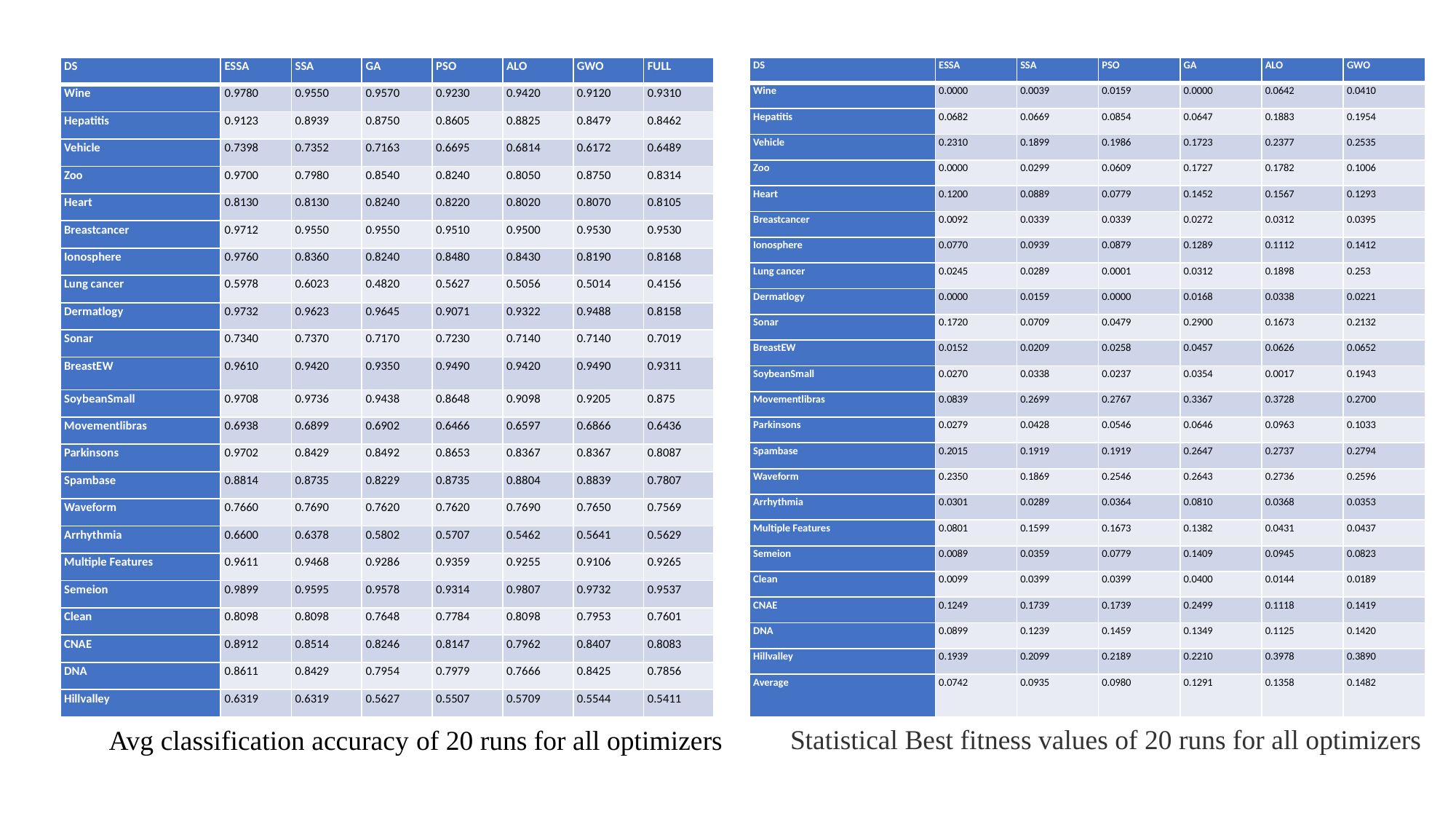

| DS | ESSA | SSA | GA | PSO | ALO | GWO | FULL |
| --- | --- | --- | --- | --- | --- | --- | --- |
| Wine | 0.9780 | 0.9550 | 0.9570 | 0.9230 | 0.9420 | 0.9120 | 0.9310 |
| Hepatitis | 0.9123 | 0.8939 | 0.8750 | 0.8605 | 0.8825 | 0.8479 | 0.8462 |
| Vehicle | 0.7398 | 0.7352 | 0.7163 | 0.6695 | 0.6814 | 0.6172 | 0.6489 |
| Zoo | 0.9700 | 0.7980 | 0.8540 | 0.8240 | 0.8050 | 0.8750 | 0.8314 |
| Heart | 0.8130 | 0.8130 | 0.8240 | 0.8220 | 0.8020 | 0.8070 | 0.8105 |
| Breastcancer | 0.9712 | 0.9550 | 0.9550 | 0.9510 | 0.9500 | 0.9530 | 0.9530 |
| Ionosphere | 0.9760 | 0.8360 | 0.8240 | 0.8480 | 0.8430 | 0.8190 | 0.8168 |
| Lung cancer | 0.5978 | 0.6023 | 0.4820 | 0.5627 | 0.5056 | 0.5014 | 0.4156 |
| Dermatlogy | 0.9732 | 0.9623 | 0.9645 | 0.9071 | 0.9322 | 0.9488 | 0.8158 |
| Sonar | 0.7340 | 0.7370 | 0.7170 | 0.7230 | 0.7140 | 0.7140 | 0.7019 |
| BreastEW | 0.9610 | 0.9420 | 0.9350 | 0.9490 | 0.9420 | 0.9490 | 0.9311 |
| SoybeanSmall | 0.9708 | 0.9736 | 0.9438 | 0.8648 | 0.9098 | 0.9205 | 0.875 |
| Movementlibras | 0.6938 | 0.6899 | 0.6902 | 0.6466 | 0.6597 | 0.6866 | 0.6436 |
| Parkinsons | 0.9702 | 0.8429 | 0.8492 | 0.8653 | 0.8367 | 0.8367 | 0.8087 |
| Spambase | 0.8814 | 0.8735 | 0.8229 | 0.8735 | 0.8804 | 0.8839 | 0.7807 |
| Waveform | 0.7660 | 0.7690 | 0.7620 | 0.7620 | 0.7690 | 0.7650 | 0.7569 |
| Arrhythmia | 0.6600 | 0.6378 | 0.5802 | 0.5707 | 0.5462 | 0.5641 | 0.5629 |
| Multiple Features | 0.9611 | 0.9468 | 0.9286 | 0.9359 | 0.9255 | 0.9106 | 0.9265 |
| Semeion | 0.9899 | 0.9595 | 0.9578 | 0.9314 | 0.9807 | 0.9732 | 0.9537 |
| Clean | 0.8098 | 0.8098 | 0.7648 | 0.7784 | 0.8098 | 0.7953 | 0.7601 |
| CNAE | 0.8912 | 0.8514 | 0.8246 | 0.8147 | 0.7962 | 0.8407 | 0.8083 |
| DNA | 0.8611 | 0.8429 | 0.7954 | 0.7979 | 0.7666 | 0.8425 | 0.7856 |
| Hillvalley | 0.6319 | 0.6319 | 0.5627 | 0.5507 | 0.5709 | 0.5544 | 0.5411 |
| DS | ESSA | SSA | PSO | GA | ALO | GWO |
| --- | --- | --- | --- | --- | --- | --- |
| Wine | 0.0000 | 0.0039 | 0.0159 | 0.0000 | 0.0642 | 0.0410 |
| Hepatitis | 0.0682 | 0.0669 | 0.0854 | 0.0647 | 0.1883 | 0.1954 |
| Vehicle | 0.2310 | 0.1899 | 0.1986 | 0.1723 | 0.2377 | 0.2535 |
| Zoo | 0.0000 | 0.0299 | 0.0609 | 0.1727 | 0.1782 | 0.1006 |
| Heart | 0.1200 | 0.0889 | 0.0779 | 0.1452 | 0.1567 | 0.1293 |
| Breastcancer | 0.0092 | 0.0339 | 0.0339 | 0.0272 | 0.0312 | 0.0395 |
| Ionosphere | 0.0770 | 0.0939 | 0.0879 | 0.1289 | 0.1112 | 0.1412 |
| Lung cancer | 0.0245 | 0.0289 | 0.0001 | 0.0312 | 0.1898 | 0.253 |
| Dermatlogy | 0.0000 | 0.0159 | 0.0000 | 0.0168 | 0.0338 | 0.0221 |
| Sonar | 0.1720 | 0.0709 | 0.0479 | 0.2900 | 0.1673 | 0.2132 |
| BreastEW | 0.0152 | 0.0209 | 0.0258 | 0.0457 | 0.0626 | 0.0652 |
| SoybeanSmall | 0.0270 | 0.0338 | 0.0237 | 0.0354 | 0.0017 | 0.1943 |
| Movementlibras | 0.0839 | 0.2699 | 0.2767 | 0.3367 | 0.3728 | 0.2700 |
| Parkinsons | 0.0279 | 0.0428 | 0.0546 | 0.0646 | 0.0963 | 0.1033 |
| Spambase | 0.2015 | 0.1919 | 0.1919 | 0.2647 | 0.2737 | 0.2794 |
| Waveform | 0.2350 | 0.1869 | 0.2546 | 0.2643 | 0.2736 | 0.2596 |
| Arrhythmia | 0.0301 | 0.0289 | 0.0364 | 0.0810 | 0.0368 | 0.0353 |
| Multiple Features | 0.0801 | 0.1599 | 0.1673 | 0.1382 | 0.0431 | 0.0437 |
| Semeion | 0.0089 | 0.0359 | 0.0779 | 0.1409 | 0.0945 | 0.0823 |
| Clean | 0.0099 | 0.0399 | 0.0399 | 0.0400 | 0.0144 | 0.0189 |
| CNAE | 0.1249 | 0.1739 | 0.1739 | 0.2499 | 0.1118 | 0.1419 |
| DNA | 0.0899 | 0.1239 | 0.1459 | 0.1349 | 0.1125 | 0.1420 |
| Hillvalley | 0.1939 | 0.2099 | 0.2189 | 0.2210 | 0.3978 | 0.3890 |
| Average | 0.0742 | 0.0935 | 0.0980 | 0.1291 | 0.1358 | 0.1482 |
Avg classification accuracy of 20 runs for all optimizers
Statistical Best fitness values of 20 runs for all optimizers